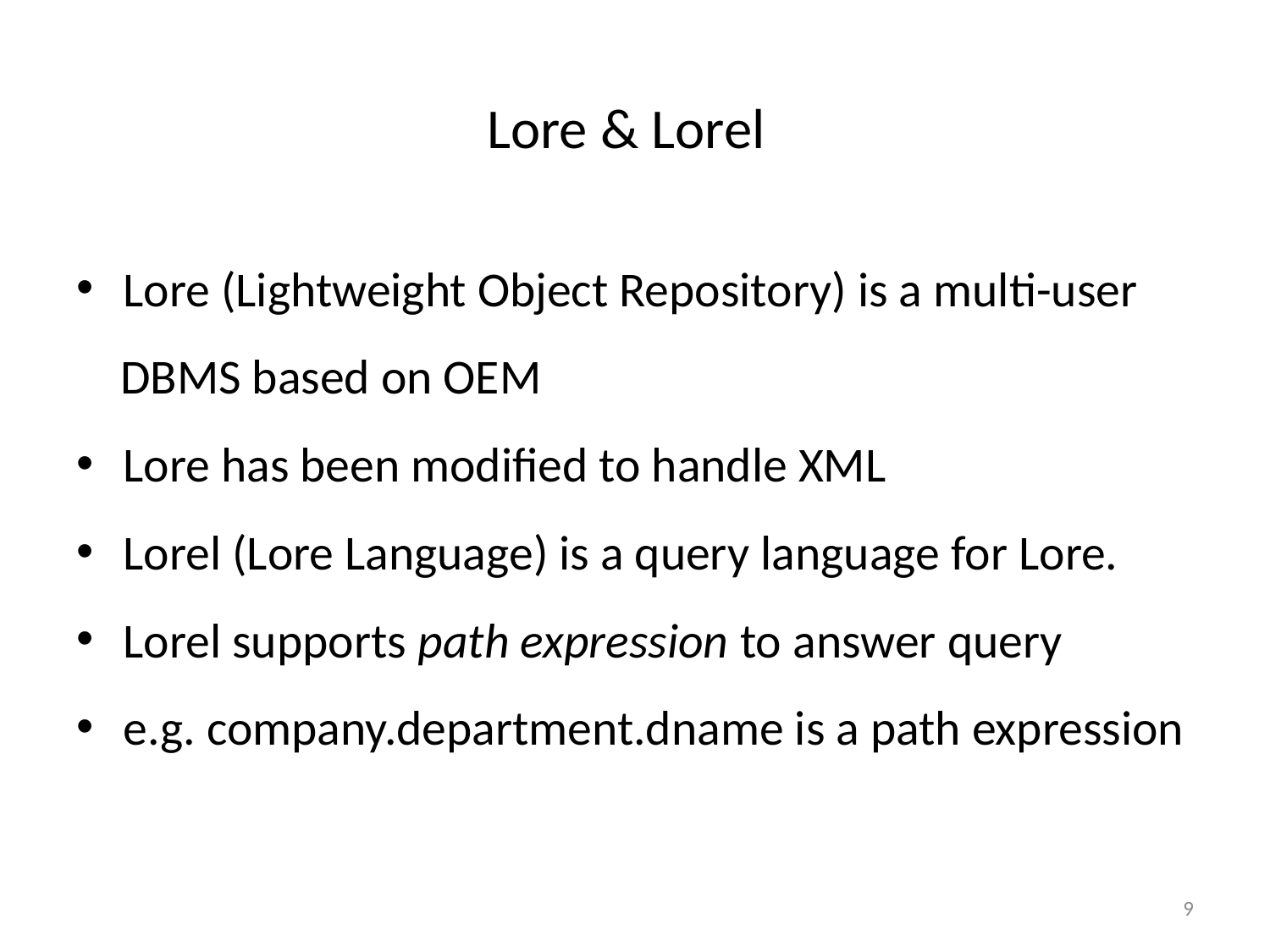

# Lore & Lorel
Lore (Lightweight Object Repository) is a multi-user
    DBMS based on OEM
Lore has been modified to handle XML
Lorel (Lore Language) is a query language for Lore.
Lorel supports path expression to answer query
e.g. company.department.dname is a path expression

9